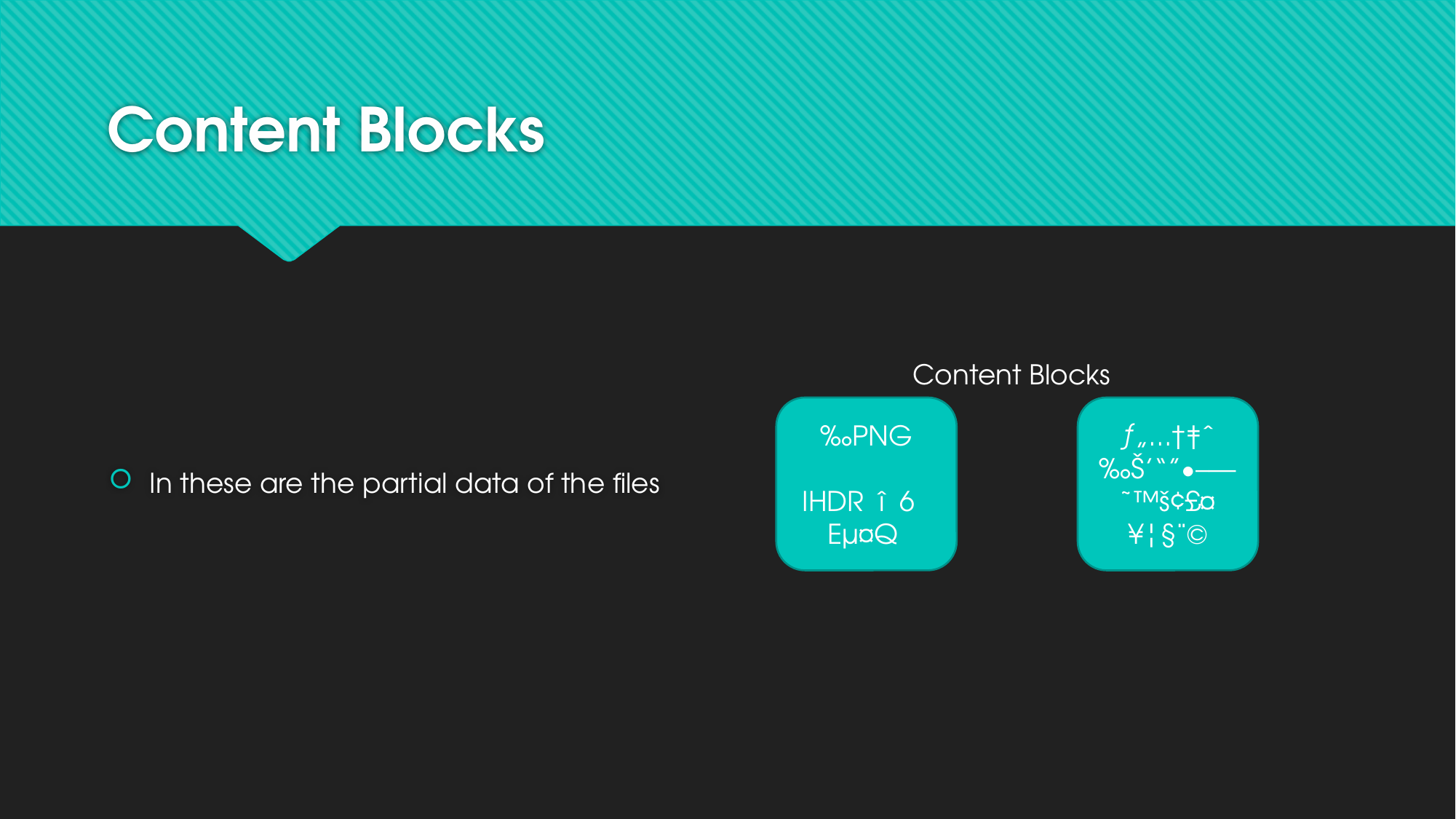

# Content Blocks

In these are the partial data of the files
Content Blocks
‰PNG

IHDR  î  6   Eµ¤Q
ƒ„…†‡ˆ‰Š’“”•–—˜™š¢£¤¥¦§¨©